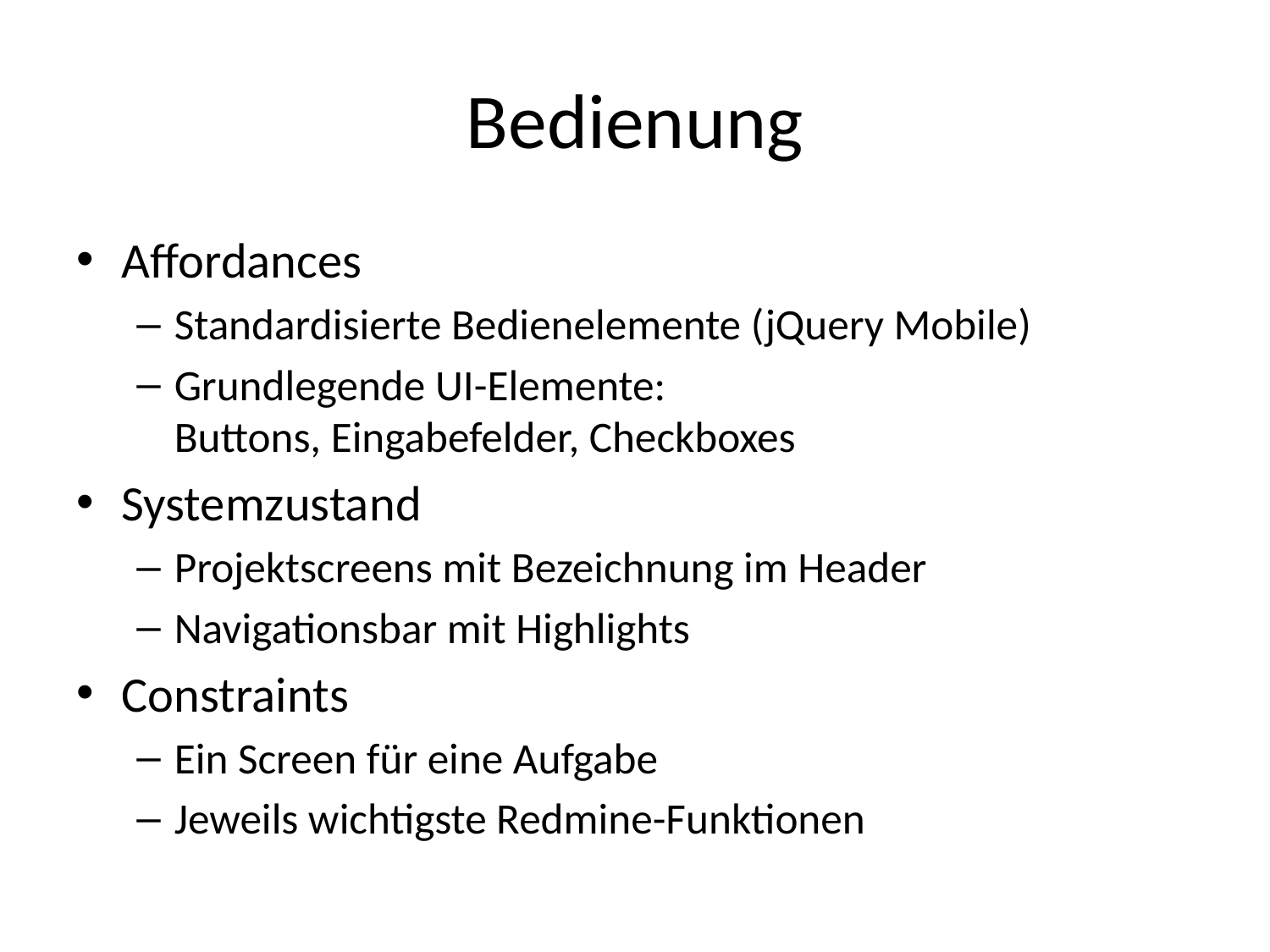

# Bedienung
Affordances
Standardisierte Bedienelemente (jQuery Mobile)
Grundlegende UI-Elemente:
Buttons, Eingabefelder, Checkboxes
Systemzustand
Projektscreens mit Bezeichnung im Header
Navigationsbar mit Highlights
Constraints
Ein Screen für eine Aufgabe
Jeweils wichtigste Redmine-Funktionen